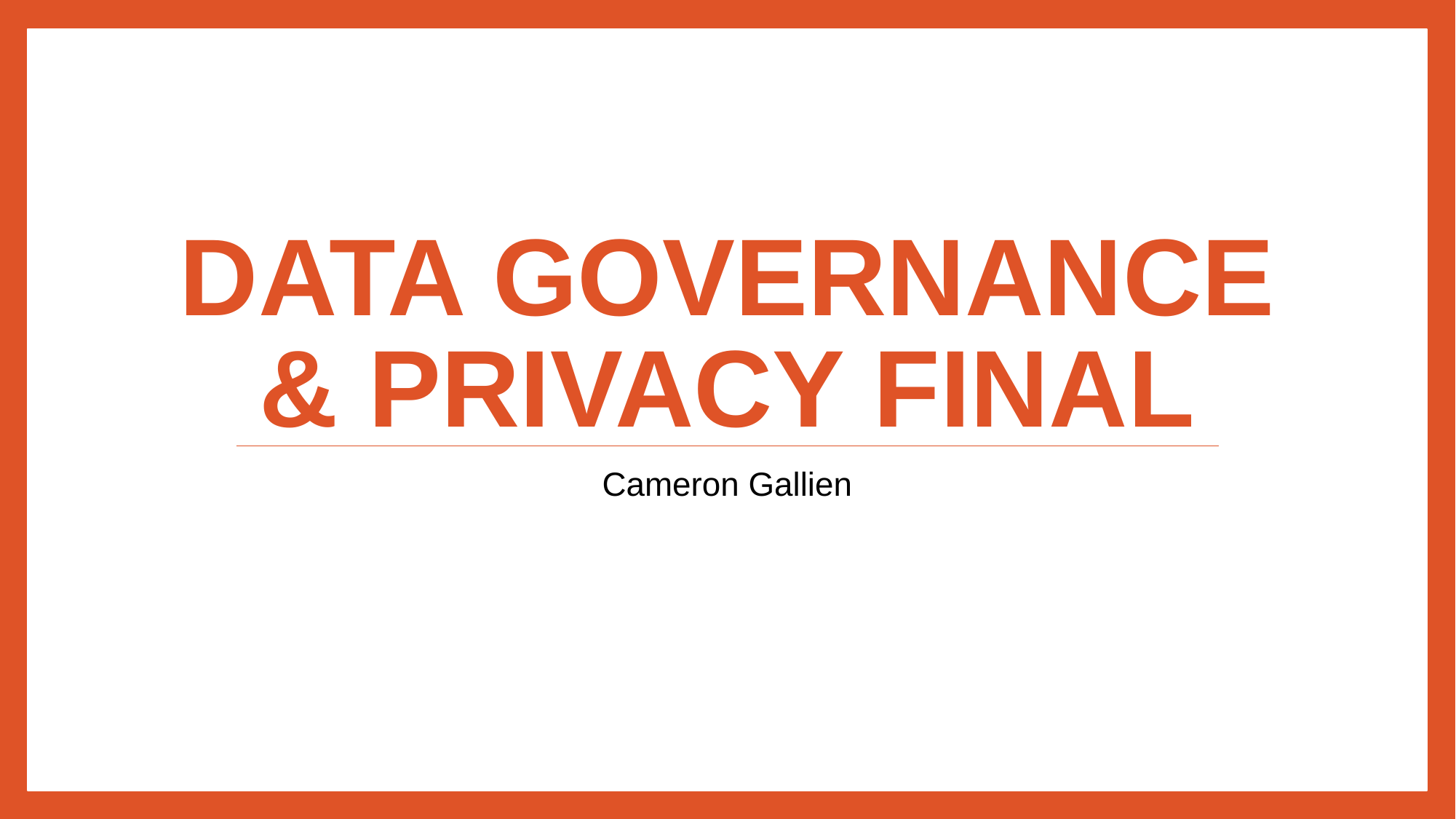

# Data Governance & privacy final
Cameron Gallien